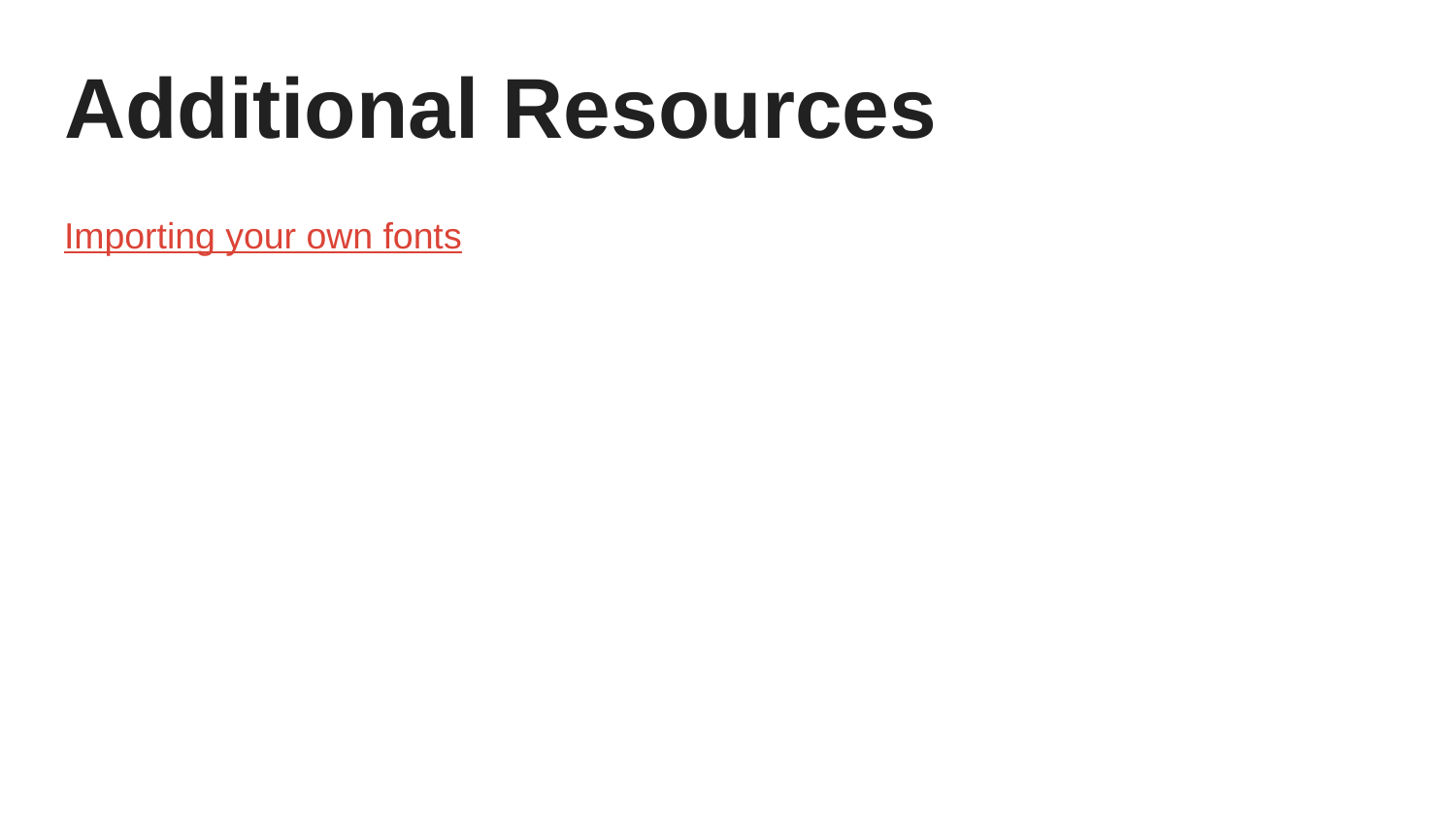

# Additional Resources
Importing your own fonts